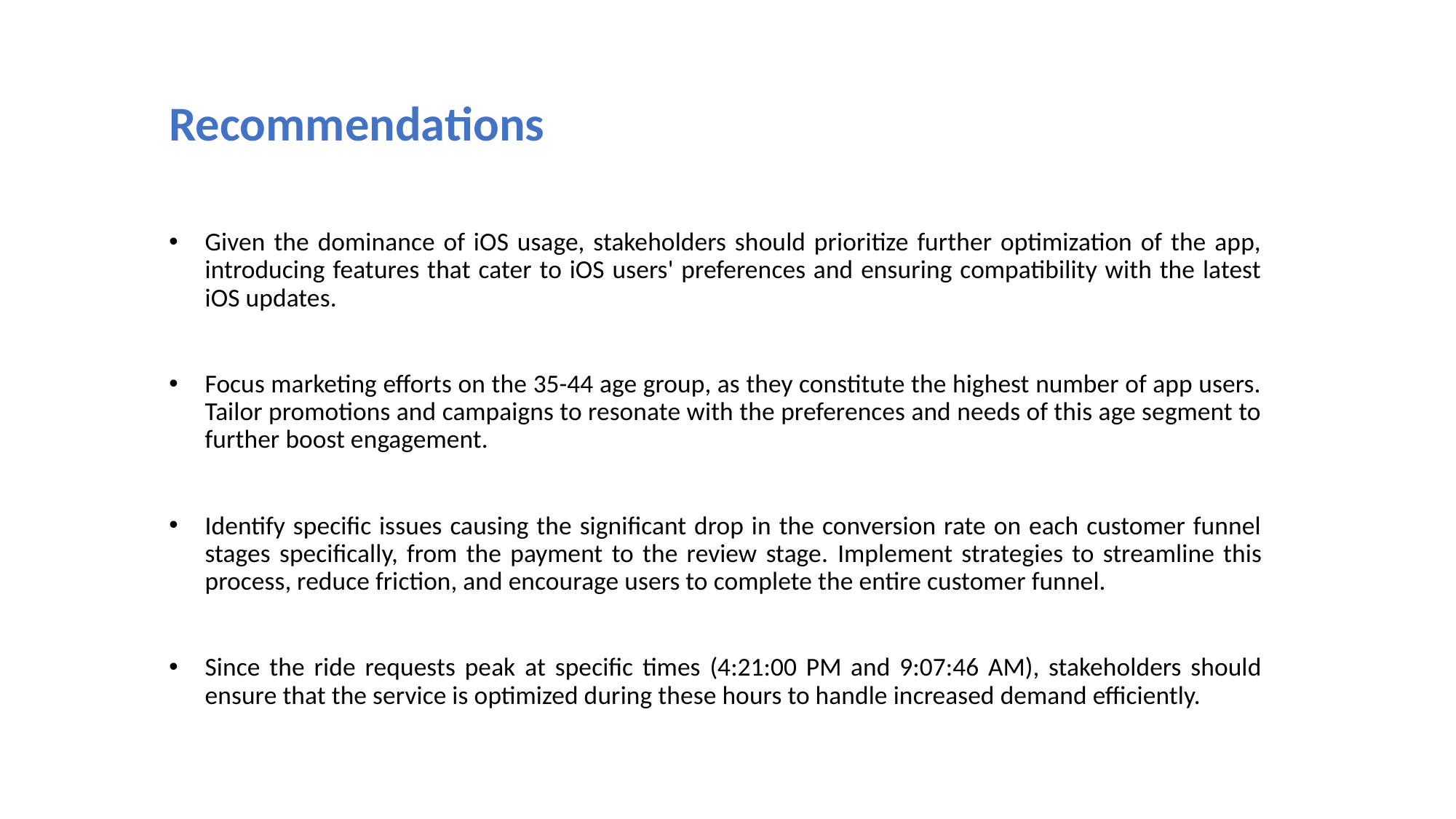

# Recommendations
Given the dominance of iOS usage, stakeholders should prioritize further optimization of the app, introducing features that cater to iOS users' preferences and ensuring compatibility with the latest iOS updates.

Focus marketing efforts on the 35-44 age group, as they constitute the highest number of app users. Tailor promotions and campaigns to resonate with the preferences and needs of this age segment to further boost engagement.

Identify specific issues causing the significant drop in the conversion rate on each customer funnel stages specifically, from the payment to the review stage. Implement strategies to streamline this process, reduce friction, and encourage users to complete the entire customer funnel.

Since the ride requests peak at specific times (4:21:00 PM and 9:07:46 AM), stakeholders should ensure that the service is optimized during these hours to handle increased demand efficiently.